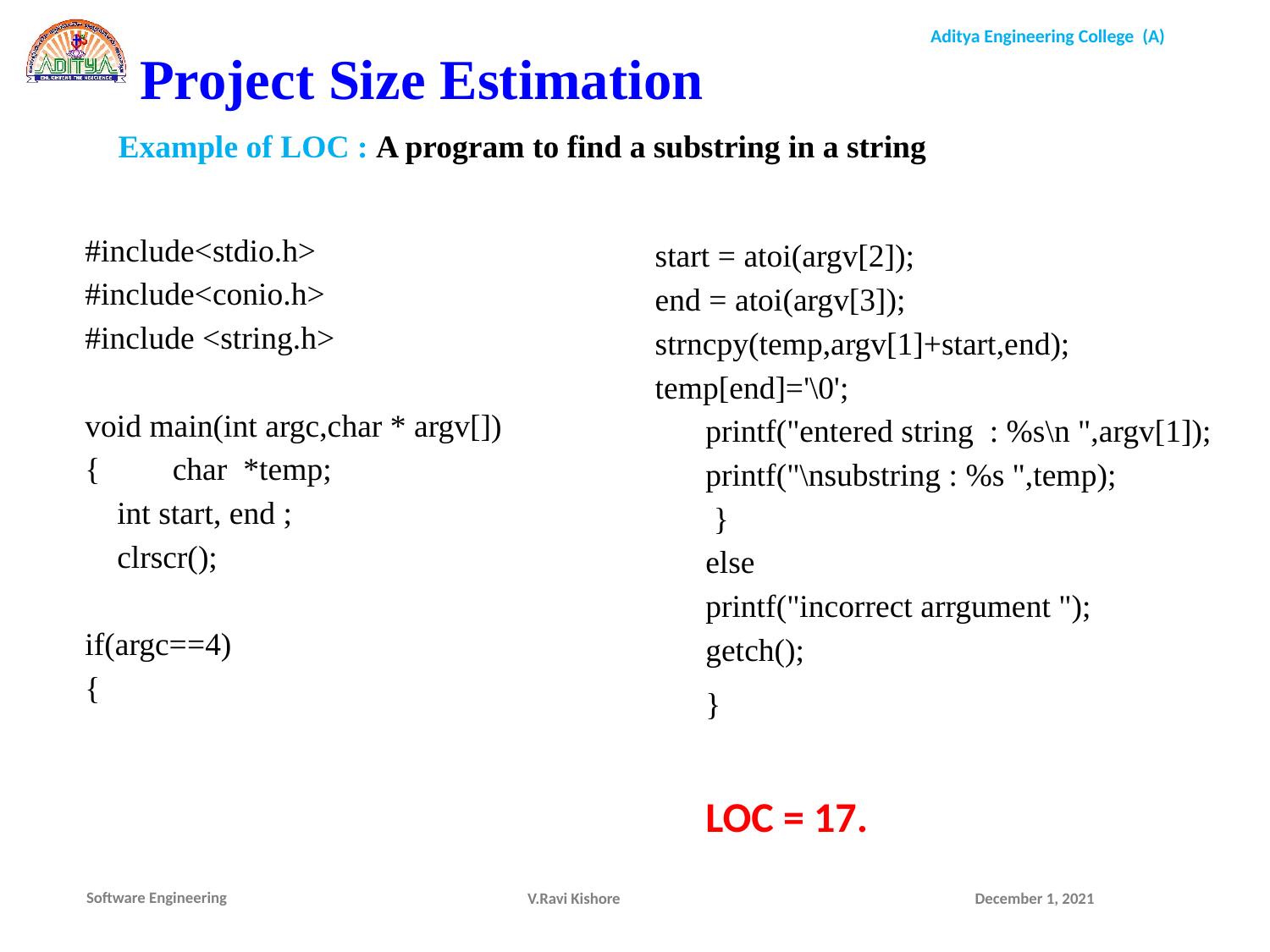

Project Size Estimation
Example of LOC : A program to find a substring in a string

#include<stdio.h>
#include<conio.h>
#include <string.h>

void main(int argc,char * argv[])
{         char  *temp;
    int start, end ;
    clrscr();

if(argc==4)
{

start = atoi(argv[2]);
end = atoi(argv[3]);
strncpy(temp,argv[1]+start,end);
temp[end]='\0';
printf("entered string  : %s\n ",argv[1]);
printf("\nsubstring : %s ",temp);
 }
else
printf("incorrect arrgument ");
getch();
}

LOC = 17.
V.Ravi Kishore
December 1, 2021